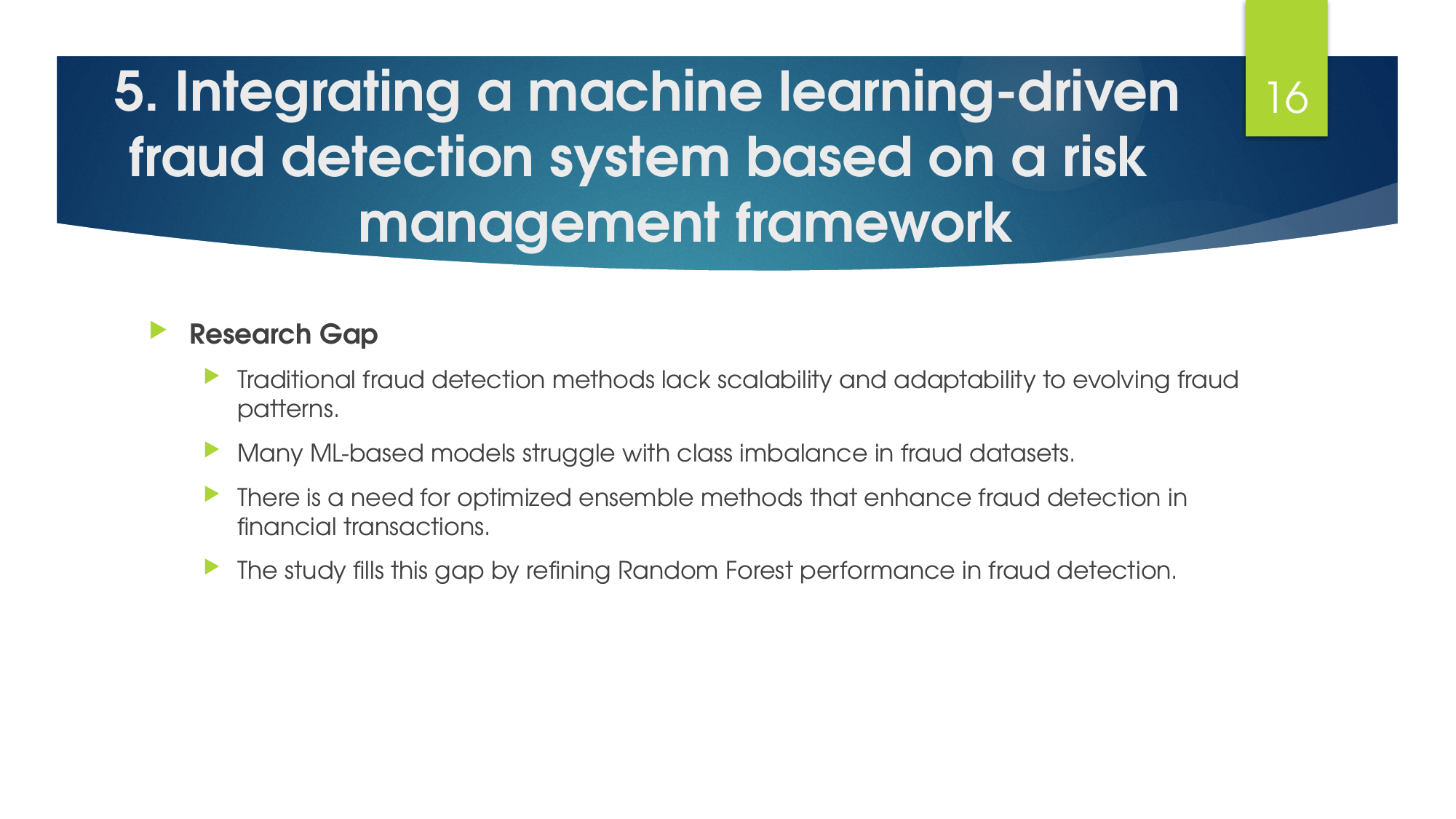

16
# 5. Integrating a machine learning-driven fraud detection system based on a risk management framework
Research Gap
Traditional fraud detection methods lack scalability and adaptability to evolving fraud patterns.
Many ML-based models struggle with class imbalance in fraud datasets.
There is a need for optimized ensemble methods that enhance fraud detection in financial transactions.
The study fills this gap by refining Random Forest performance in fraud detection.